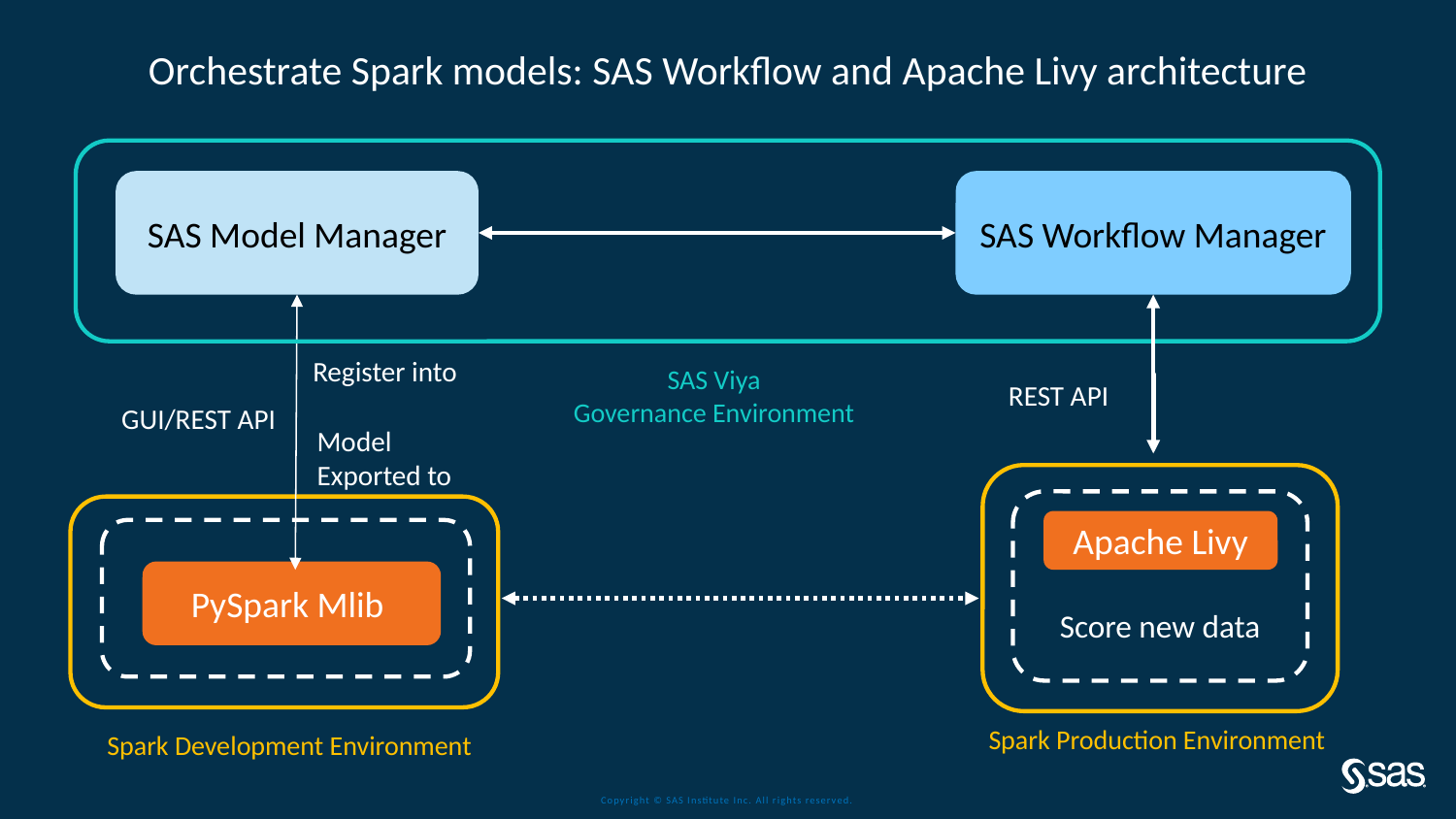

Orchestrate Spark models: SAS Workflow and Apache Livy architecture

SAS Model Manager
SAS Workflow Manager
Register into
SAS Viya
Governance Environment
REST API
GUI/REST API
Model Exported to

Apache Livy

PySpark Mlib
Score new data
Spark Production Environment
Spark Development Environment